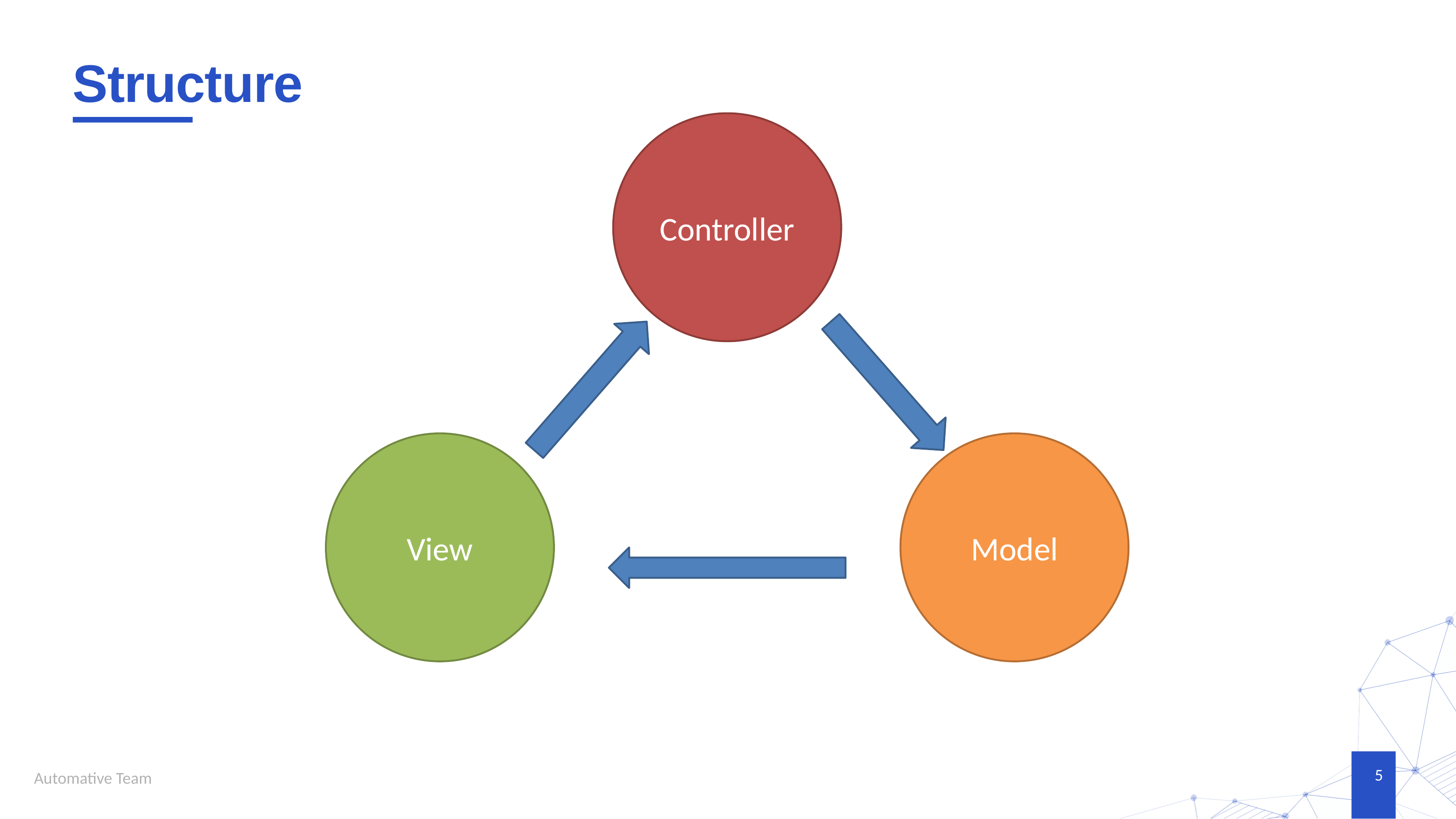

# Structure
Controller

View
Model

5
Automative Team